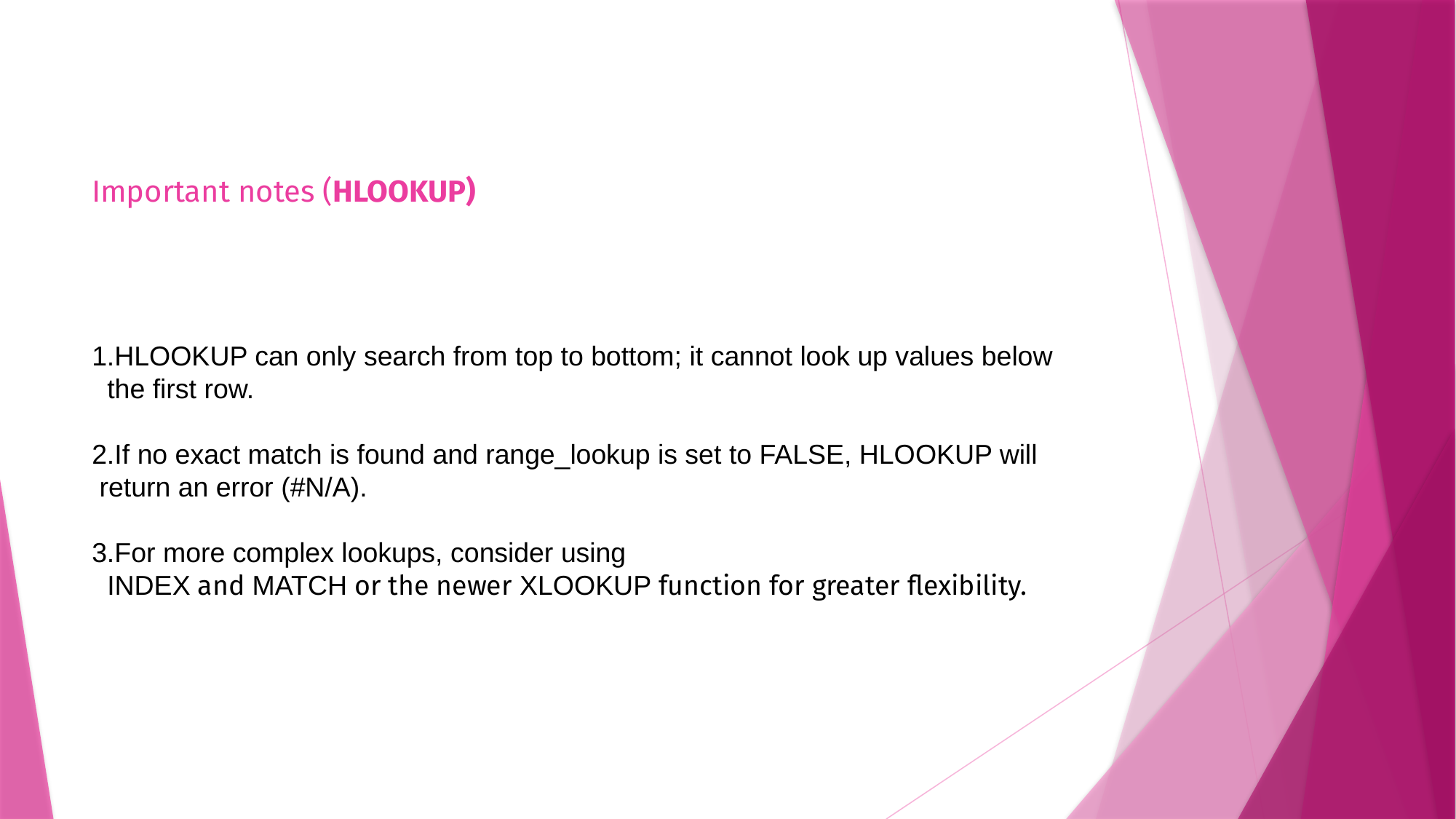

# Important notes (HLOOKUP)

1.HLOOKUP can only search from top to bottom; it cannot look up values below
  the first row.

2.If no exact match is found and range_lookup is set to FALSE, HLOOKUP will
 return an error (#N/A).

3.For more complex lookups, consider using
  INDEX and MATCH or the newer XLOOKUP function for greater flexibility.